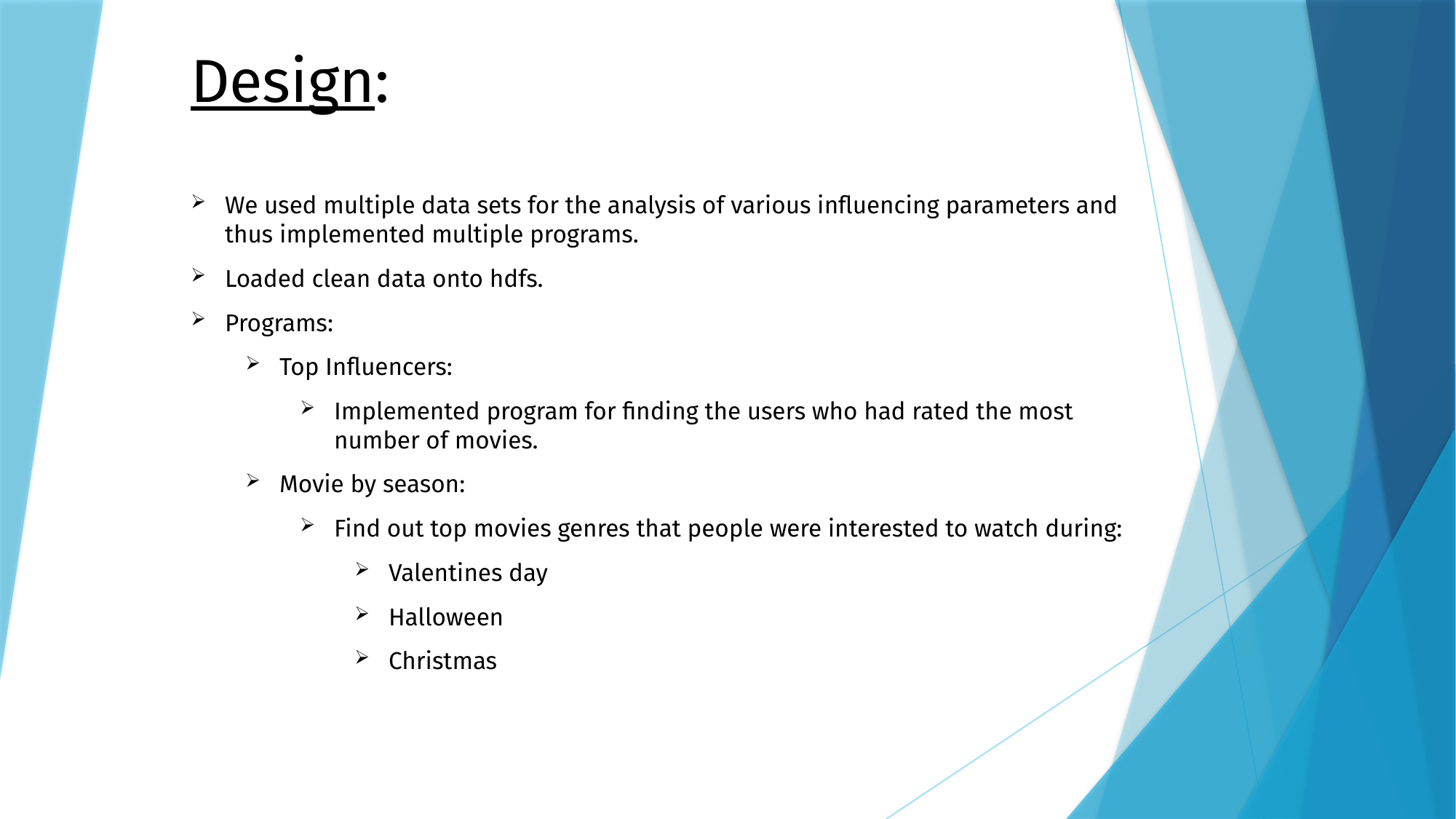

We used multiple data sets for the analysis of various influencing parameters and thus implemented multiple programs.
Loaded clean data onto hdfs.
Programs:
Top Influencers:
Implemented program for finding the users who had rated the most number of movies.
Movie by season:
Find out top movies genres that people were interested to watch during:
Valentines day
Halloween
Christmas
# Design: